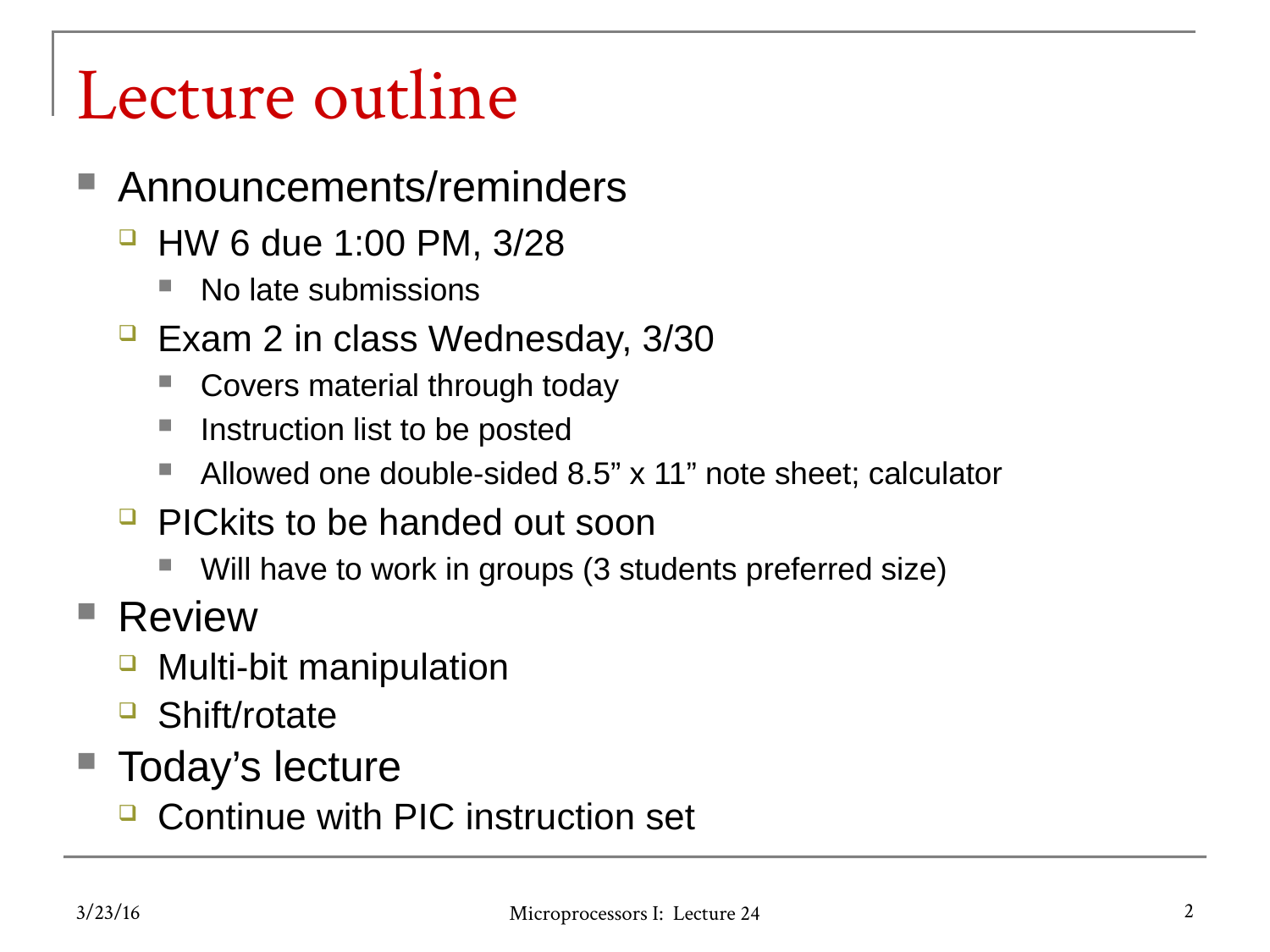

# Lecture outline
Announcements/reminders
HW 6 due 1:00 PM, 3/28
No late submissions
Exam 2 in class Wednesday, 3/30
Covers material through today
Instruction list to be posted
Allowed one double-sided 8.5” x 11” note sheet; calculator
PICkits to be handed out soon
Will have to work in groups (3 students preferred size)
Review
Multi-bit manipulation
Shift/rotate
Today’s lecture
Continue with PIC instruction set

3/23/16
2
Microprocessors I:  Lecture 24